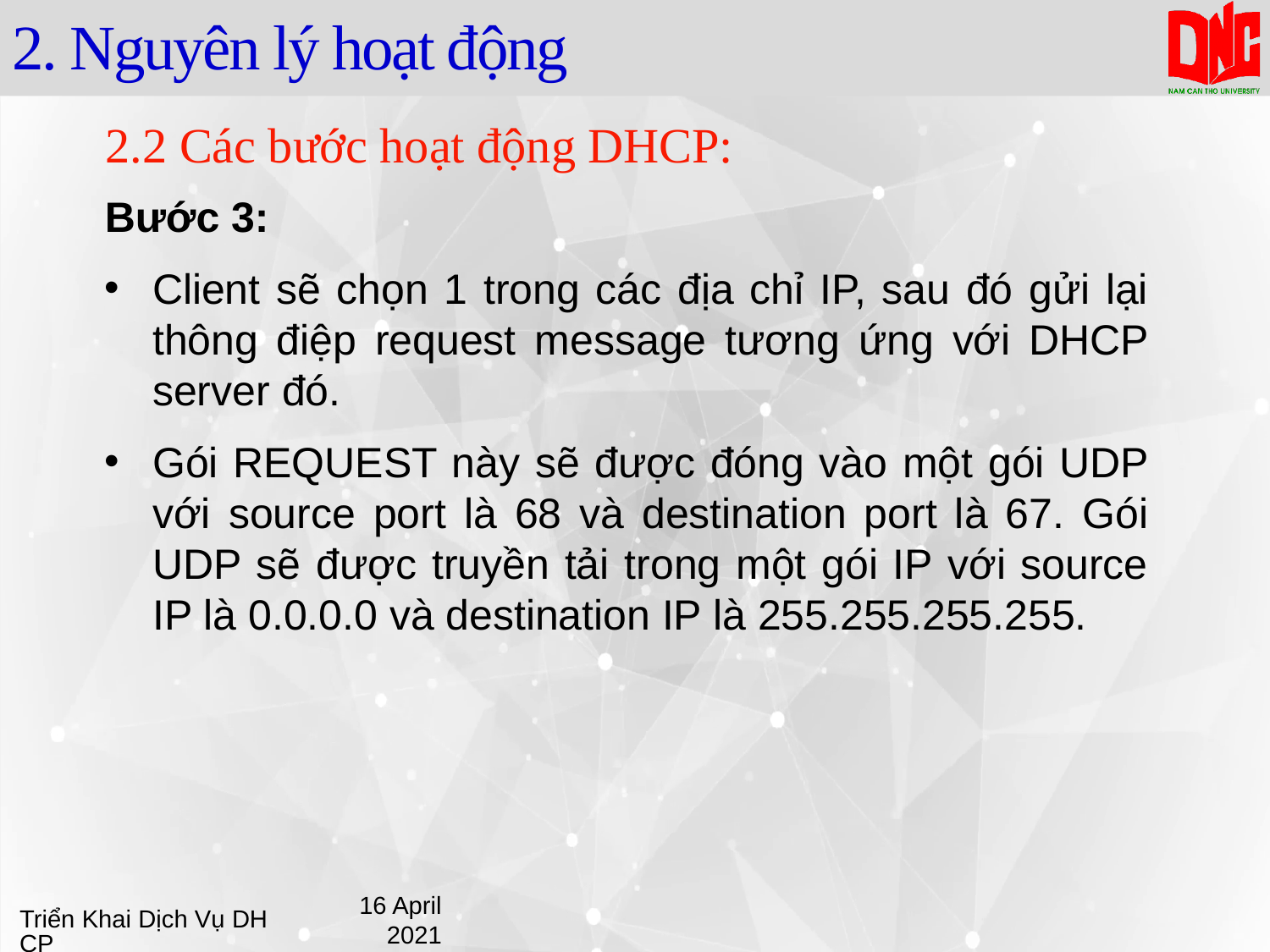

# 2. Nguyên lý hoạt động
2.2 Các bước hoạt động DHCP:
Bước 3:
Client sẽ chọn 1 trong các địa chỉ IP, sau đó gửi lại thông điệp request message tương ứng với DHCP server đó.
Gói REQUEST này sẽ được đóng vào một gói UDP với source port là 68 và destination port là 67. Gói UDP sẽ được truyền tải trong một gói IP với source IP là 0.0.0.0 và destination IP là 255.255.255.255.
Triển Khai Dịch Vụ DHCP
16 April 2021